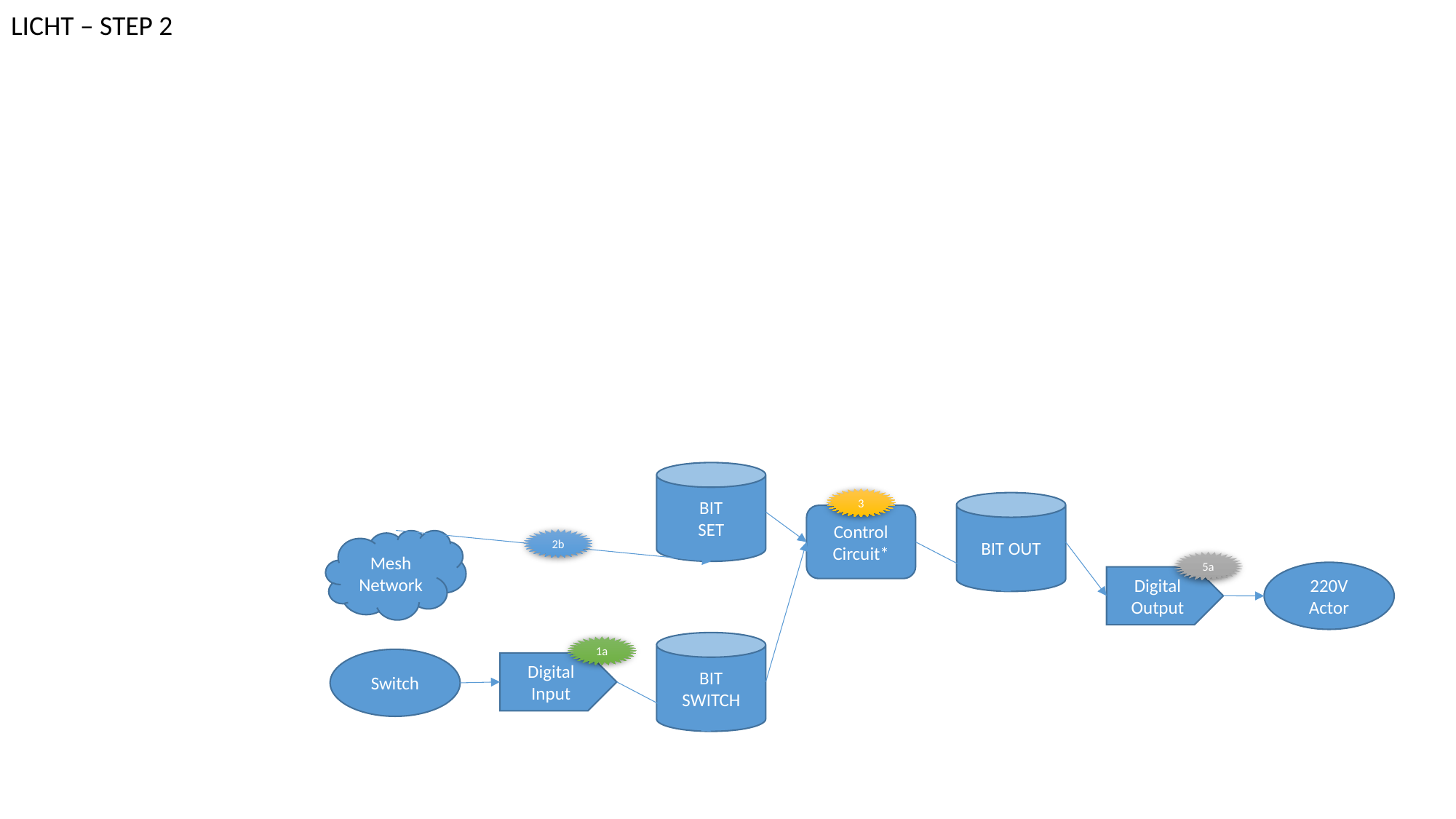

LICHT – STEP 2
BIT
SET
3
BIT OUT
Control Circuit*
2b
Mesh
Network
5a
220V
Actor
Digital Output
BIT
SWITCH
1a
Switch
Digital Input